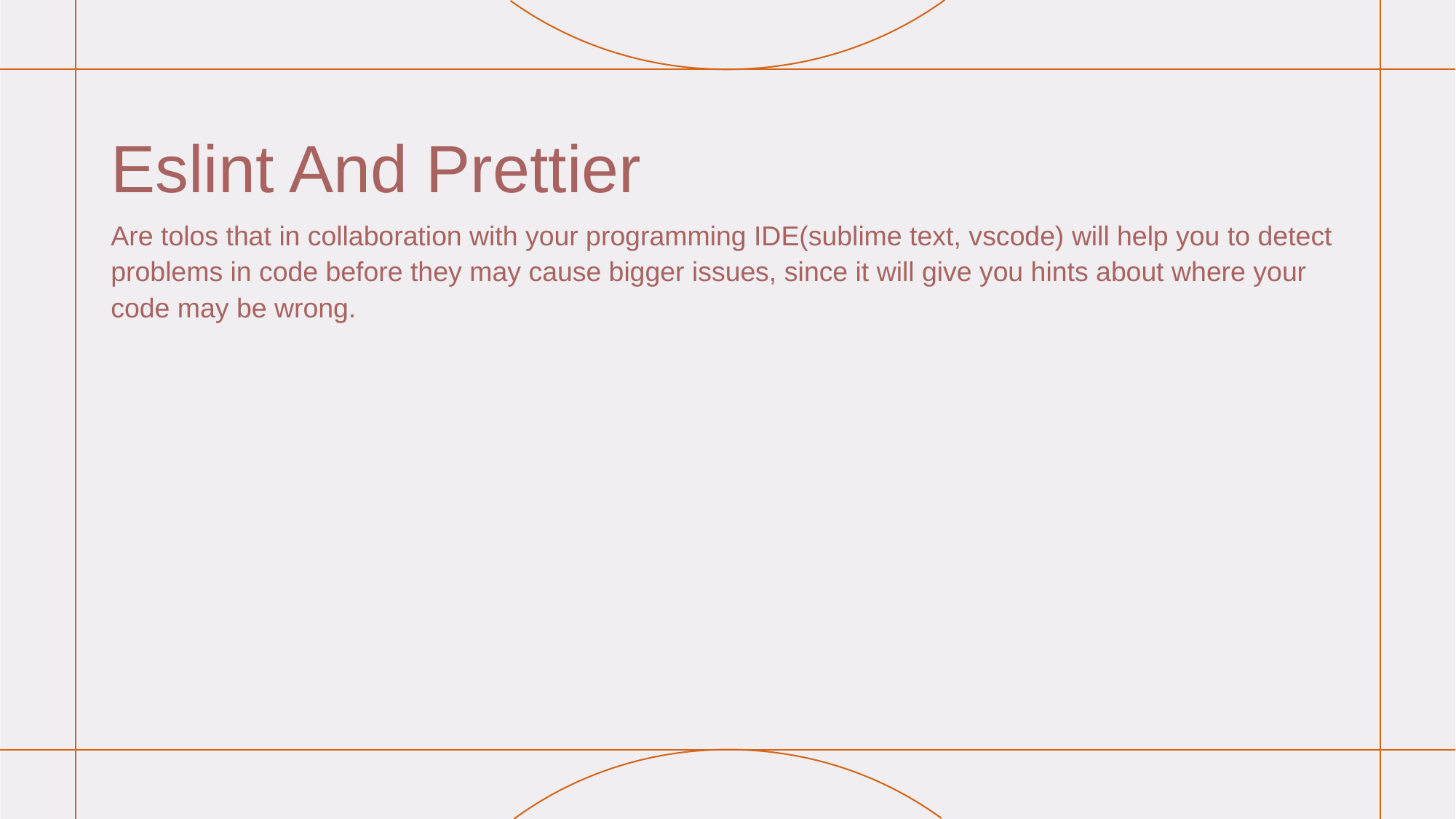

# Eslint And Prettier
Are tolos that in collaboration with your programming IDE(sublime text, vscode) will help you to detect problems in code before they may cause bigger issues, since it will give you hints about where your code may be wrong.